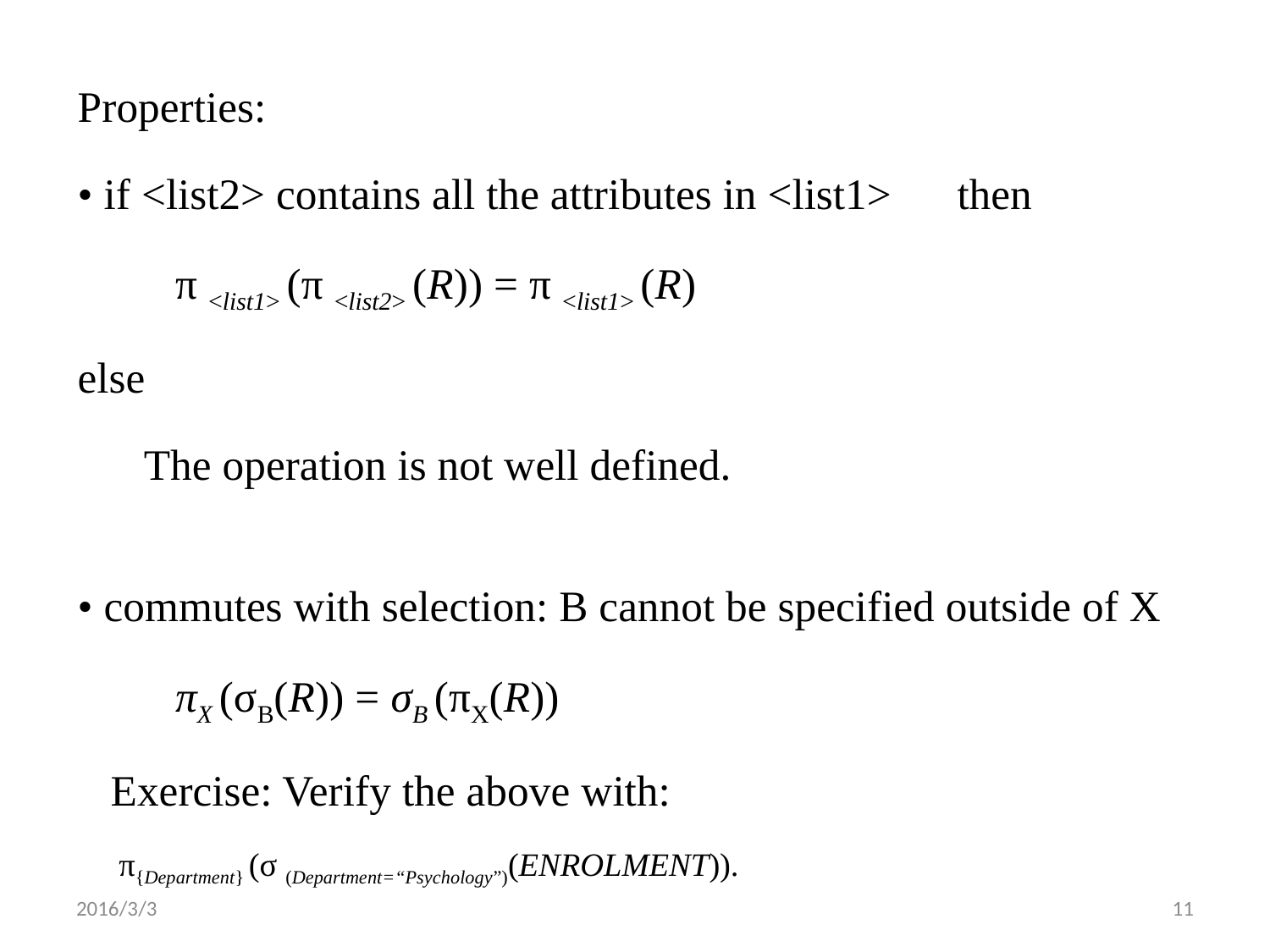

Properties:
• if <list2> contains all the attributes in <list1>      then
	π <list1> (π <list2> (R)) = π <list1> (R)
else
      The operation is not well defined.

• commutes with selection: B cannot be specified outside of X
	πX (σB(R)) = σB (πX(R))
   Exercise: Verify the above with:
     π{Department} (σ (Department=“Psychology”)(ENROLMENT)).
2016/3/3
11